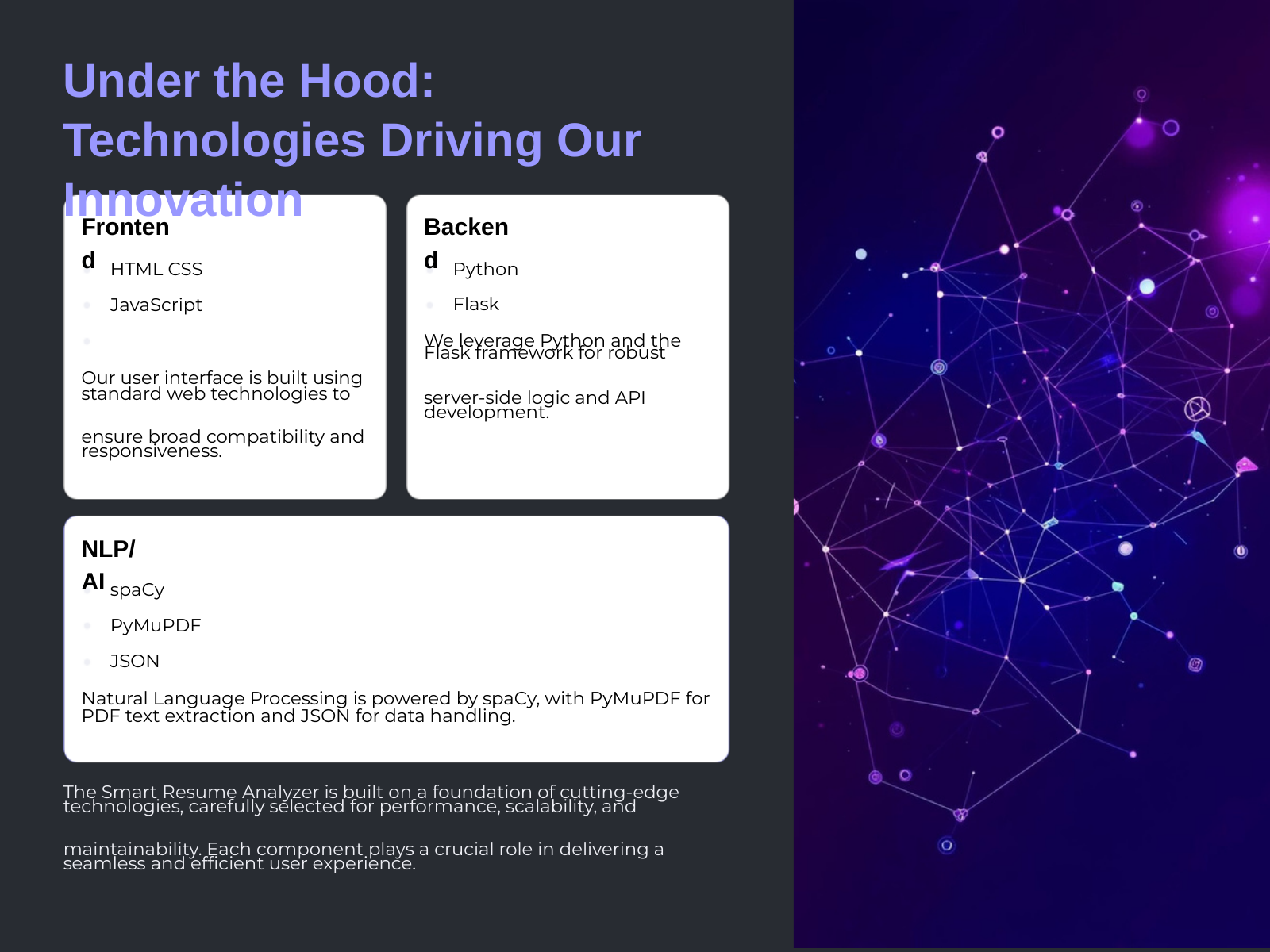

Under the Hood: Technologies Driving Our Innovation

Frontend

Backend

HTML CSS JavaScript

Python Flask

We leverage Python and the
Flask framework for robust
server-side logic and API
development.

Our user interface is built using
standard web technologies to
ensure broad compatibility and
responsiveness.

NLP/AI

spaCy PyMuPDF JSON

Natural Language Processing is powered by spaCy, with PyMuPDF for
PDF text extraction and JSON for data handling.

The Smart Resume Analyzer is built on a foundation of cutting-edge
technologies, carefully selected for performance, scalability, and
maintainability. Each component plays a crucial role in delivering a
seamless and efficient user experience.